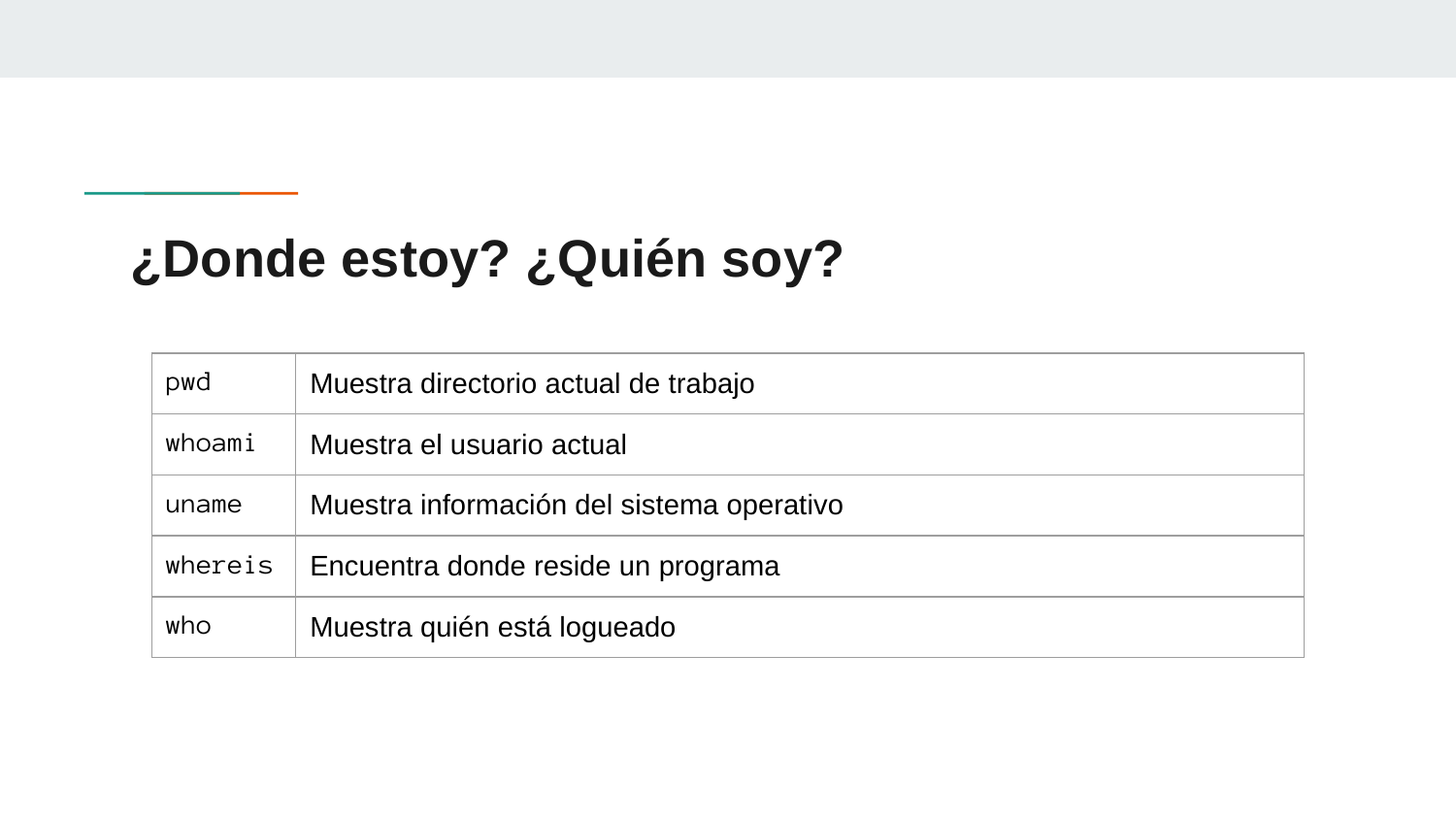

# ¿Donde estoy? ¿Quién soy?
| pwd | Muestra directorio actual de trabajo |
| --- | --- |
| whoami | Muestra el usuario actual |
| uname | Muestra información del sistema operativo |
| whereis | Encuentra donde reside un programa |
| who | Muestra quién está logueado |